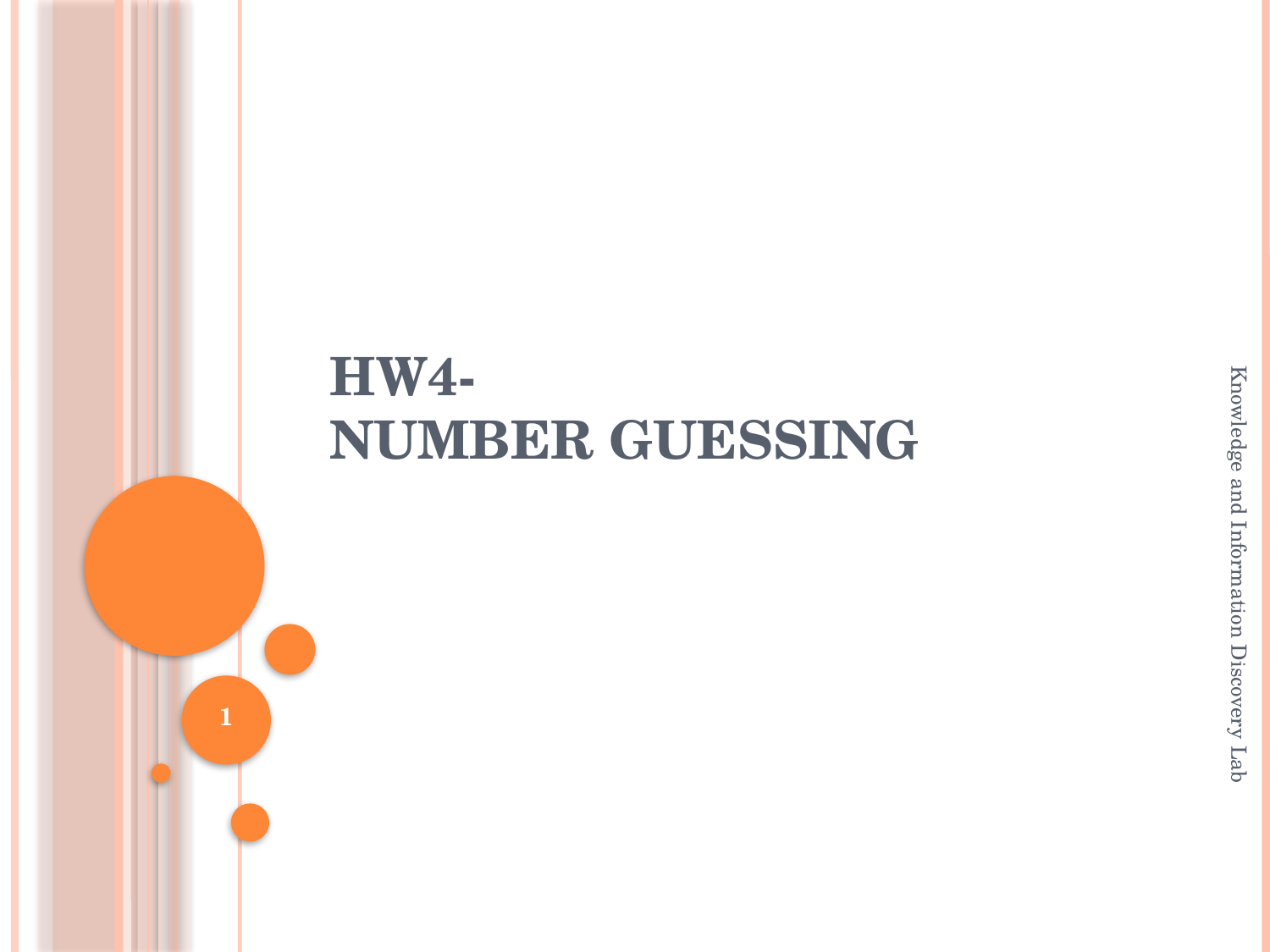

# HW4- Number Guessing
Knowledge and Information Discovery Lab
1